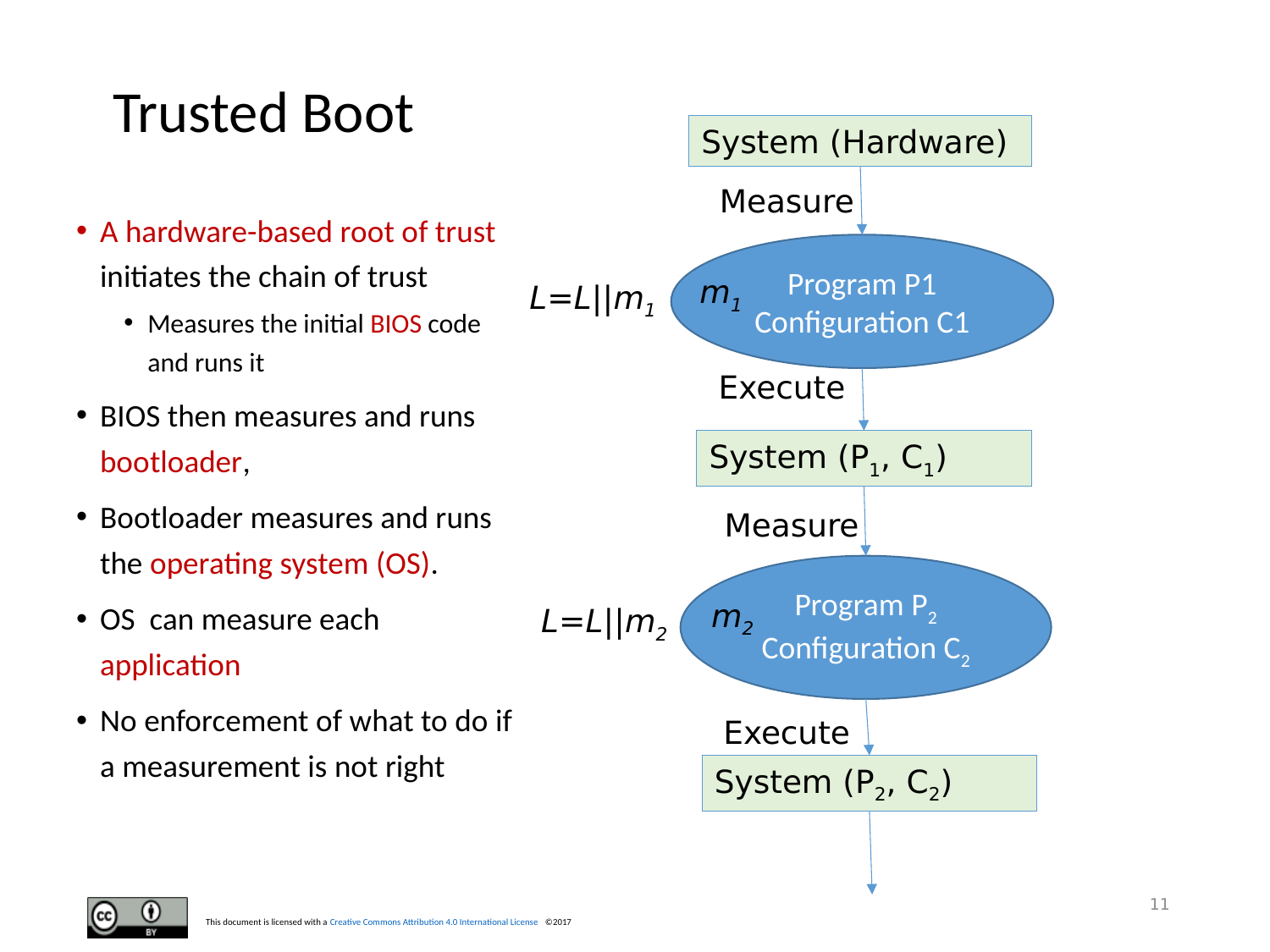

# Trusted Boot
System (Hardware)
Measure
A hardware-based root of trust initiates the chain of trust
Measures the initial BIOS code and runs it
BIOS then measures and runs bootloader,
Bootloader measures and runs the operating system (OS).
OS  can measure each application
No enforcement of what to do if a measurement is not right

Program P1
Configuration C1
m1
L=L||m1
Execute
System (P1, C1)
Measure
Program P2
Configuration C2
m2
L=L||m2
Execute
System (P2, C2)
11